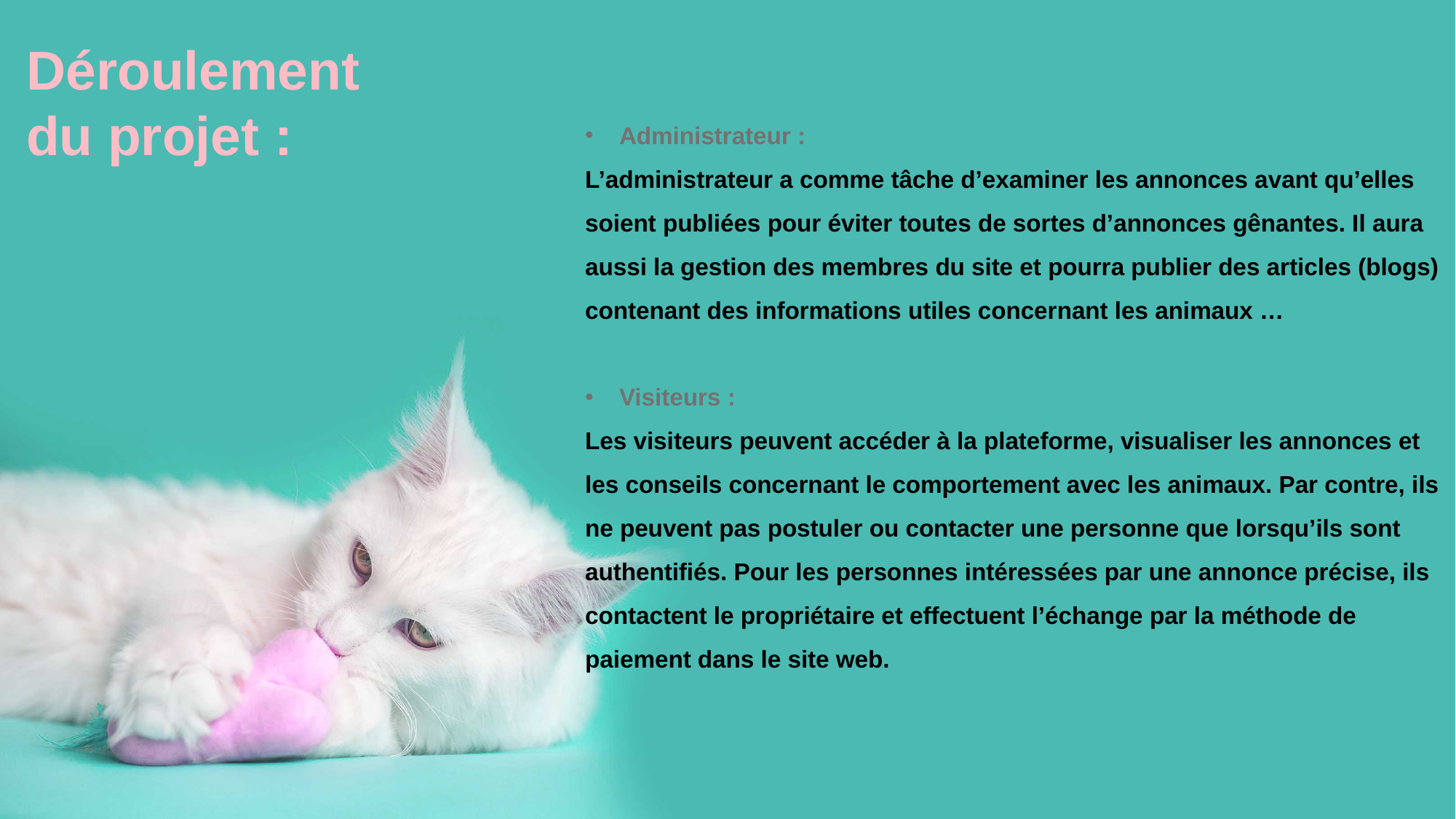

Déroulement du projet :
Administrateur :
L’administrateur a comme tâche d’examiner les annonces avant qu’elles soient publiées pour éviter toutes de sortes d’annonces gênantes. Il aura aussi la gestion des membres du site et pourra publier des articles (blogs) contenant des informations utiles concernant les animaux …

Visiteurs :
Les visiteurs peuvent accéder à la plateforme, visualiser les annonces et les conseils concernant le comportement avec les animaux. Par contre, ils ne peuvent pas postuler ou contacter une personne que lorsqu’ils sont authentifiés. Pour les personnes intéressées par une annonce précise, ils contactent le propriétaire et effectuent l’échange par la méthode de paiement dans le site web.